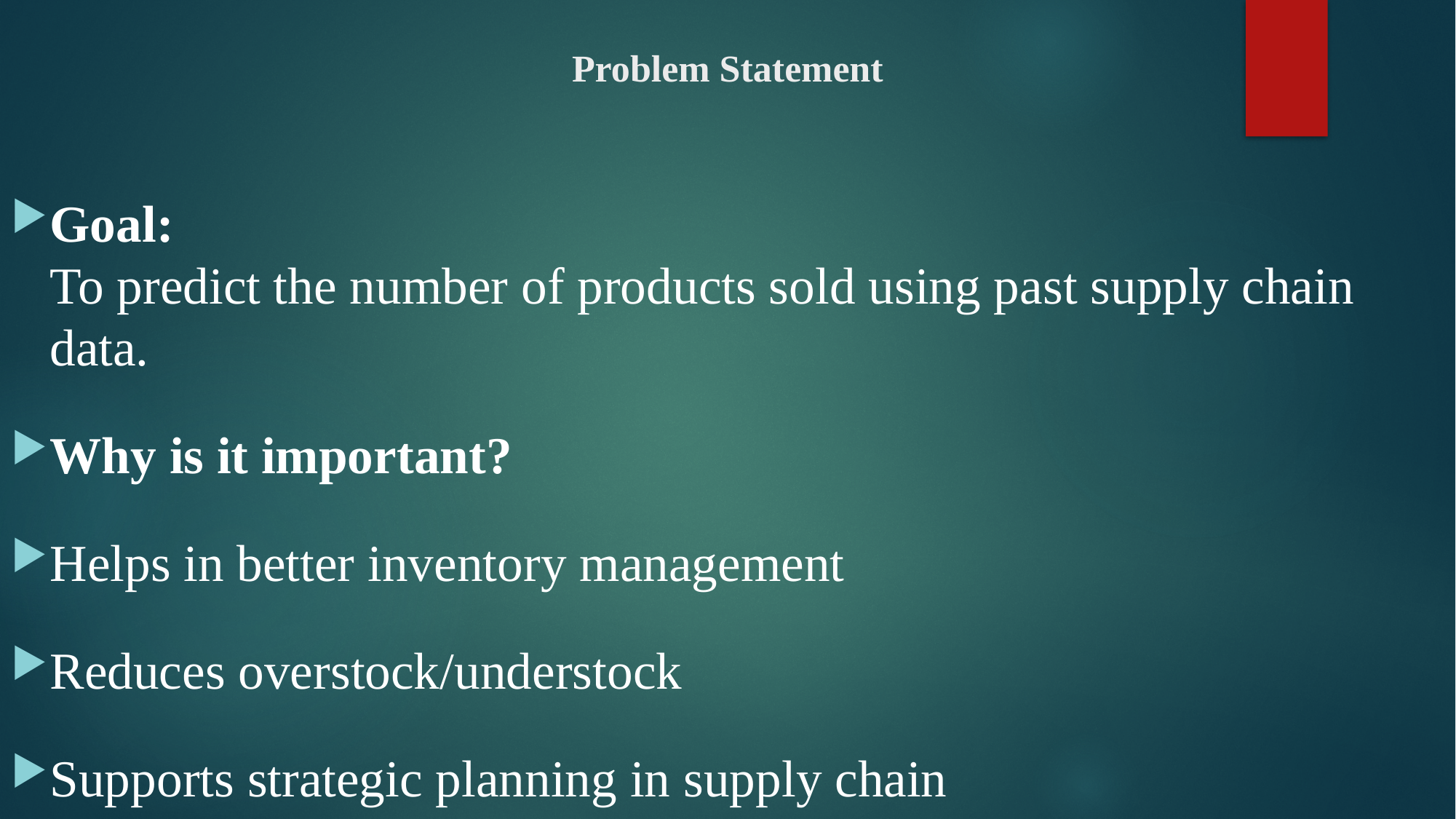

# Problem Statement
Goal:
To predict the number of products sold using past supply chain data.
Why is it important?
Helps in better inventory management
Reduces overstock/understock
Supports strategic planning in supply chain